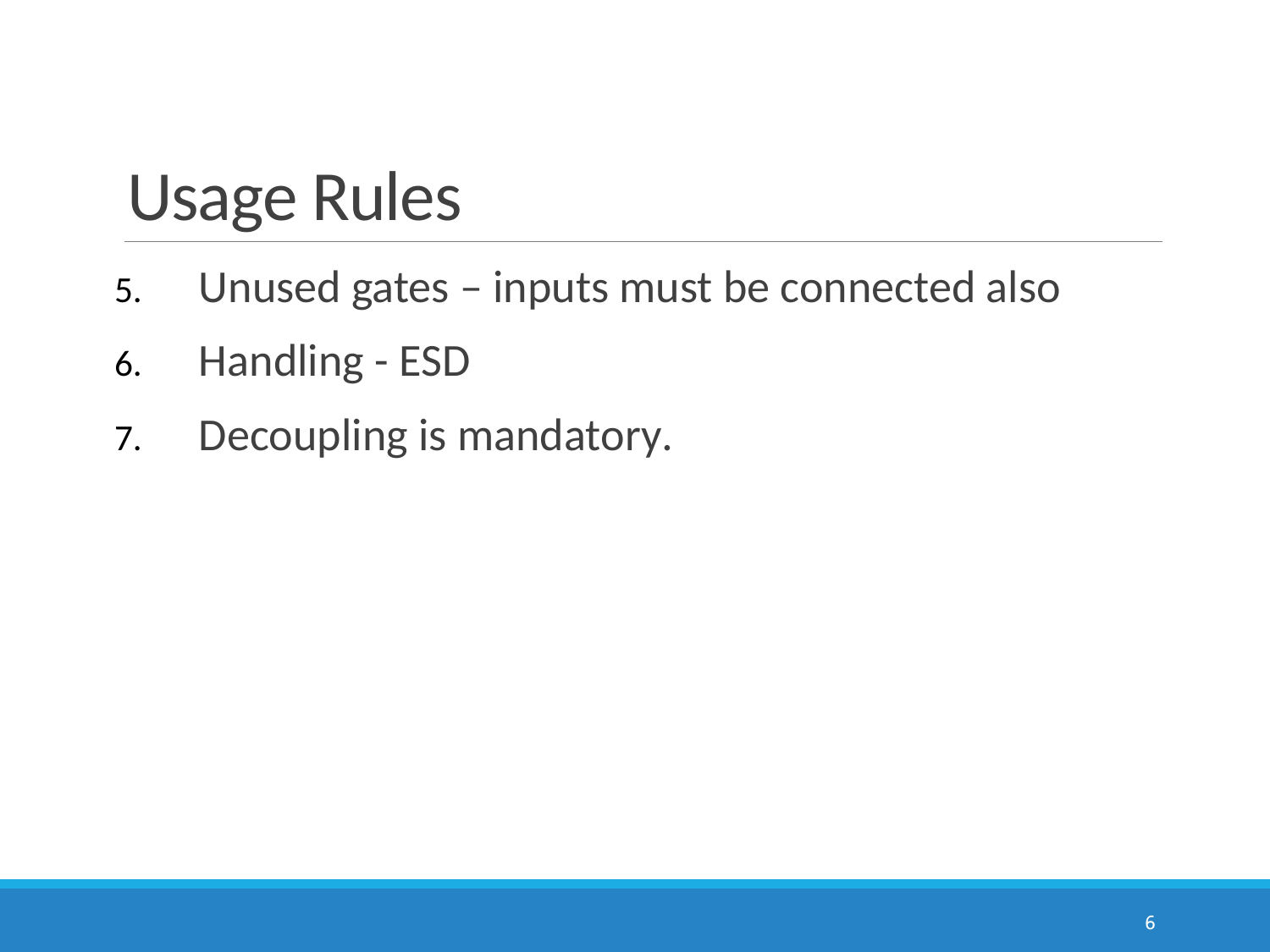

# Usage Rules
Unused gates – inputs must be connected also
Handling - ESD
Decoupling is mandatory.
6